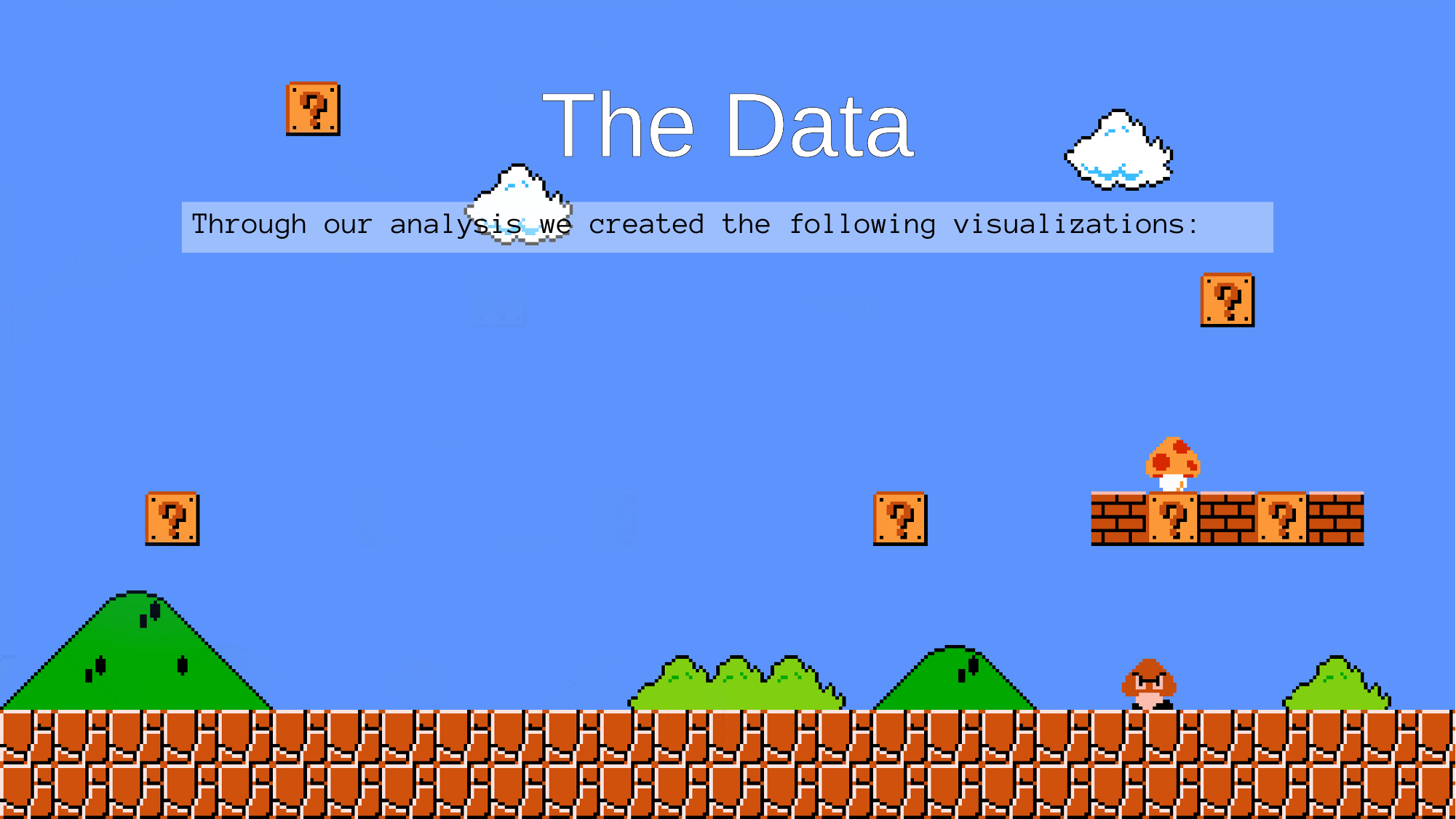

# The Data
Through our analysis we created the following visualizations: